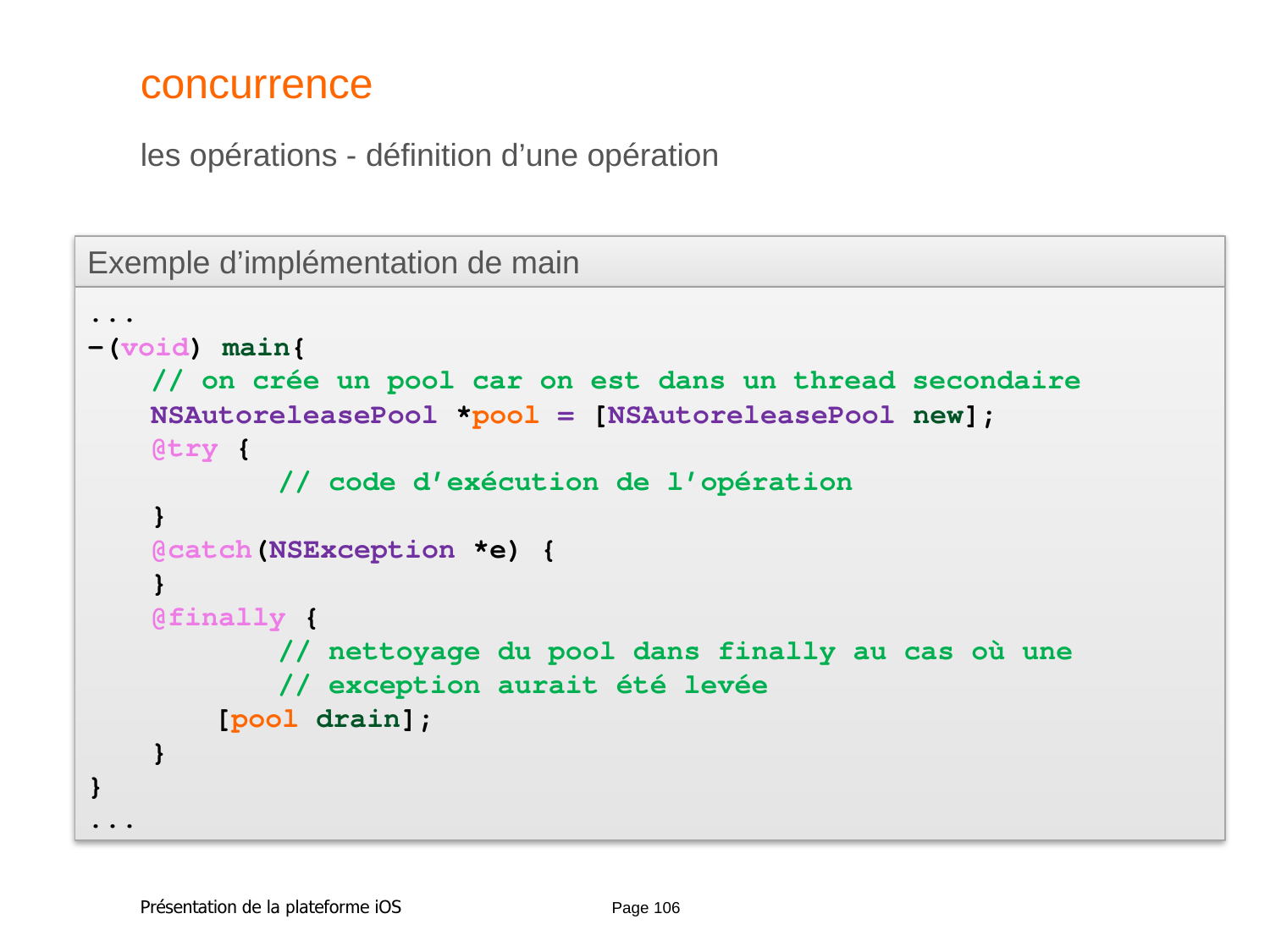

# concurrence
les opérations - définition d’une opération
Exemple d’implémentation de main
...
-(void) main{
// on crée un pool car on est dans un thread secondaire
NSAutoreleasePool *pool = [NSAutoreleasePool new];
@try {
	// code d’exécution de l’opération
}
@catch(NSException *e) {
}
@finally {
	// nettoyage du pool dans finally au cas où une
	// exception aurait été levée
[pool drain];
}
}
...
Présentation de la plateforme iOS